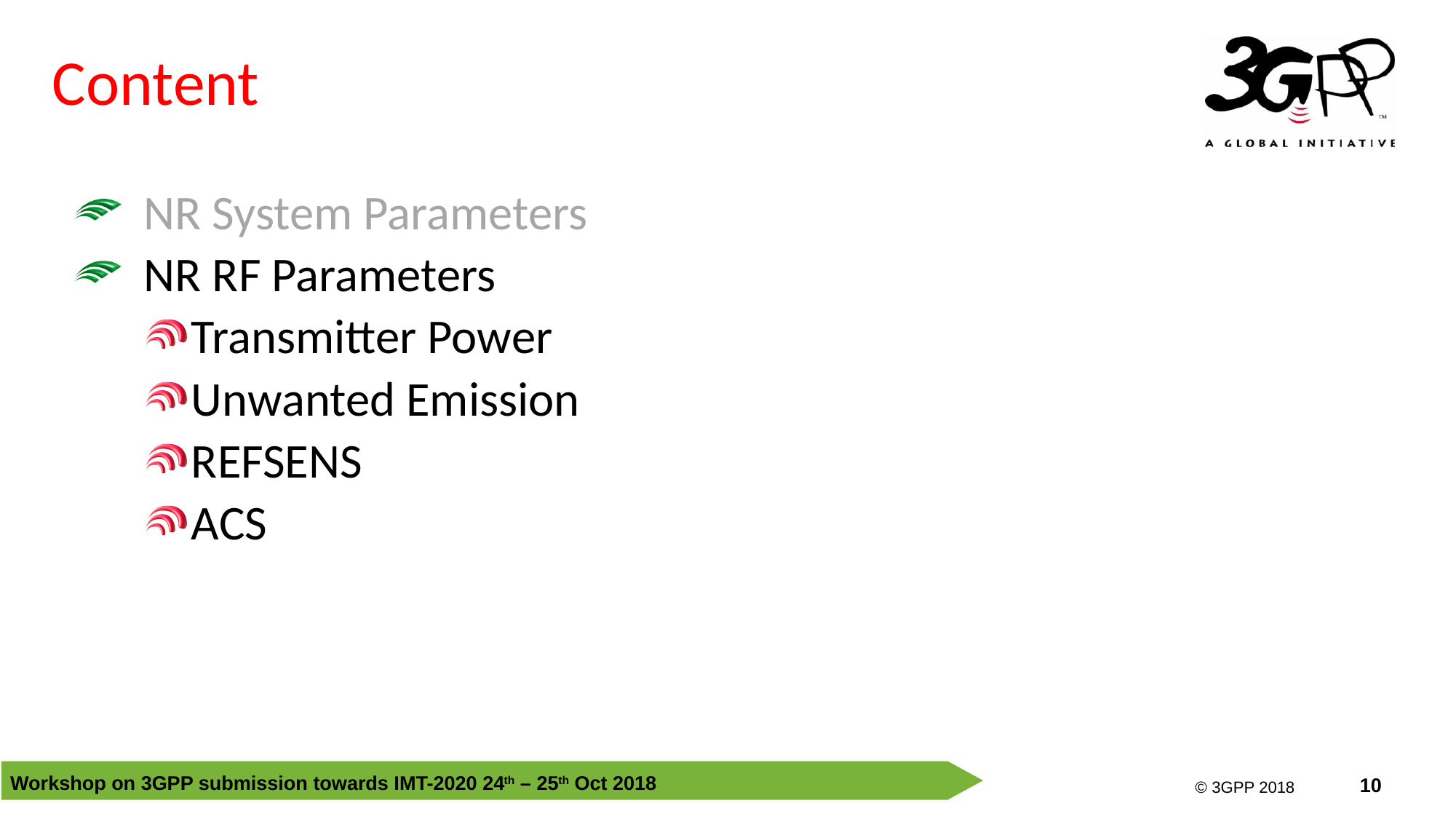

# Content
NR System Parameters
NR RF Parameters
Transmitter Power
Unwanted Emission
REFSENS
ACS